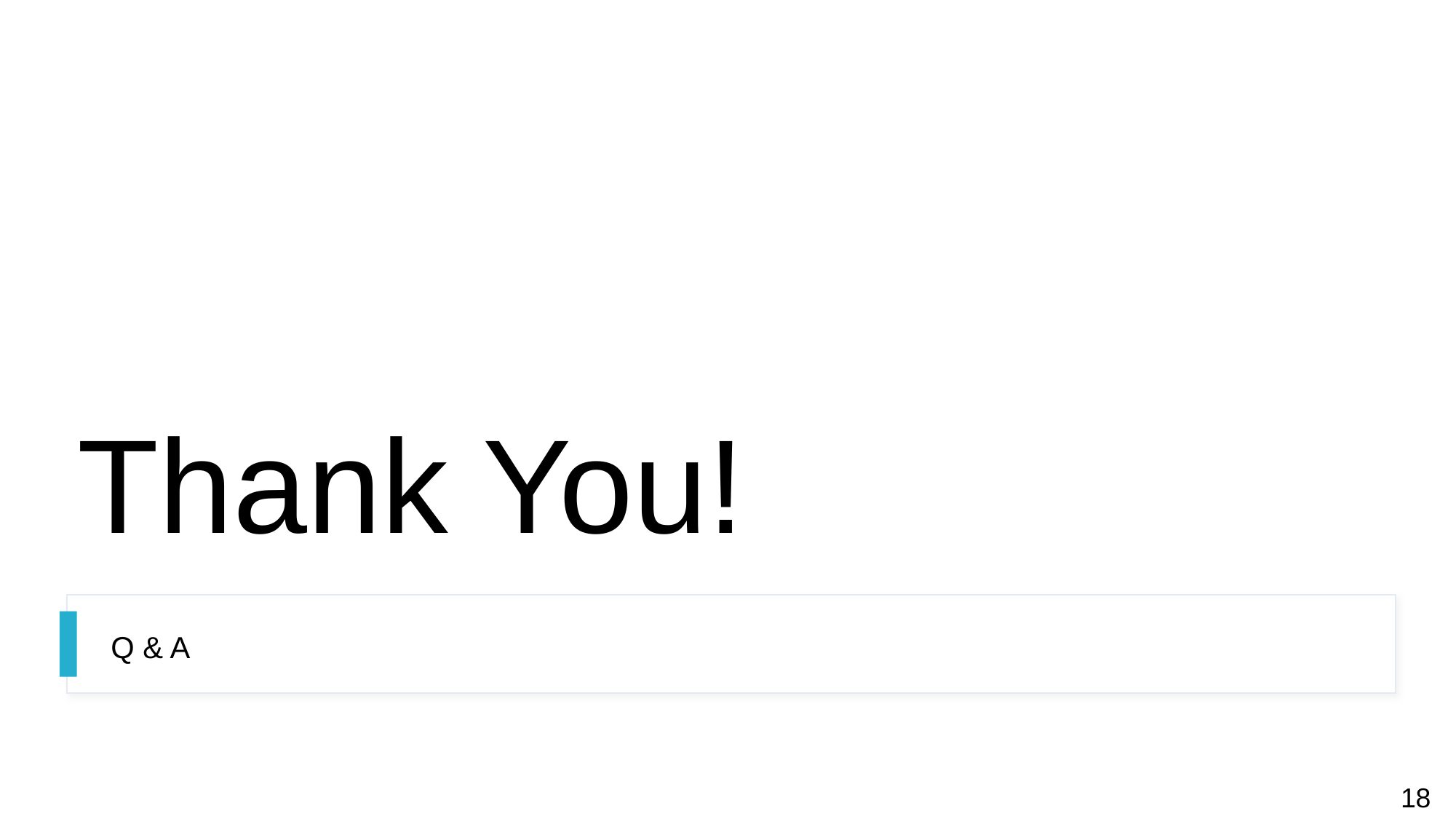

# Thank You!

Q & A

18